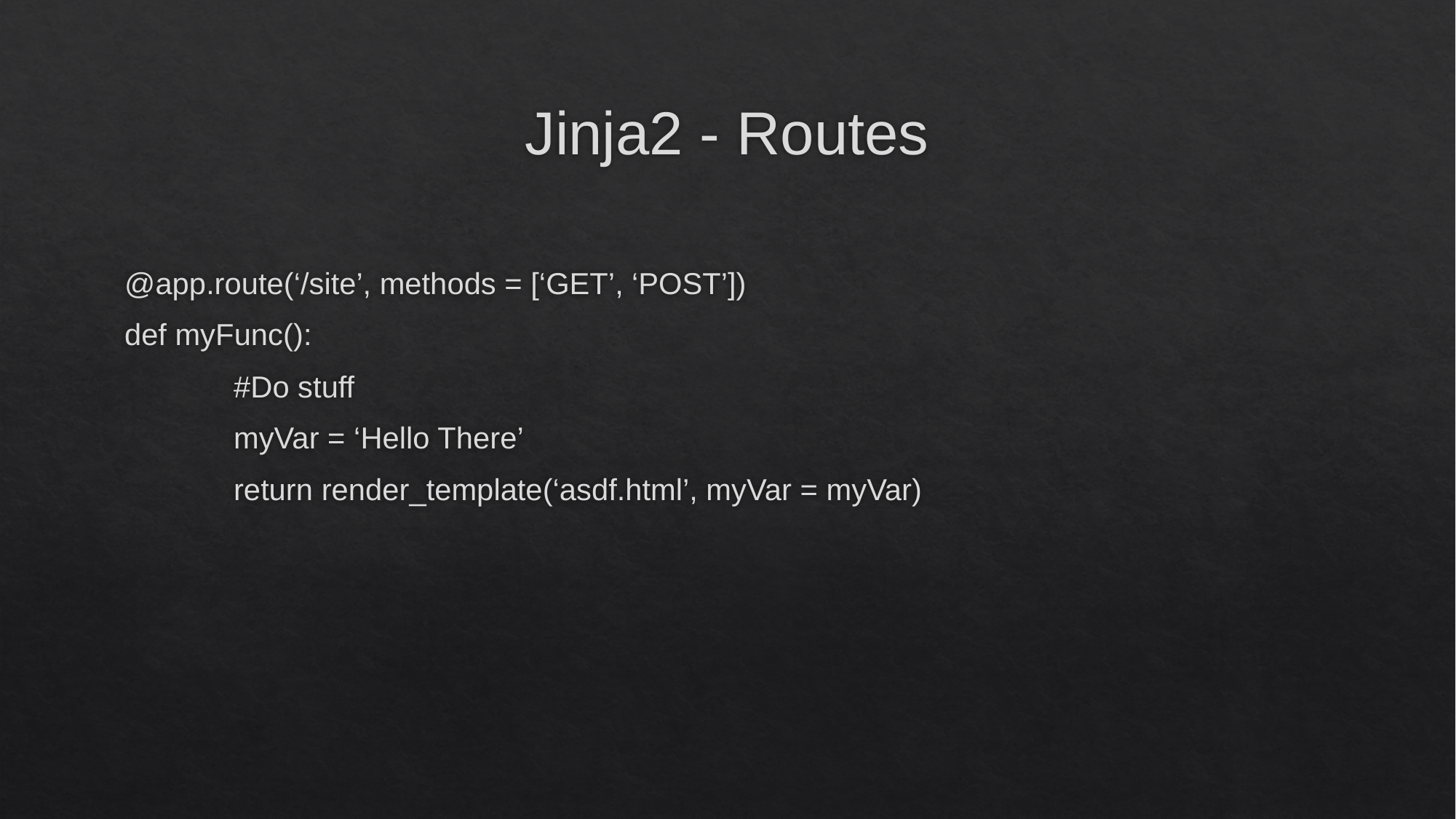

# Jinja2 - Routes

@app.route(‘/site’, methods = [‘GET’, ‘POST’])
def myFunc():
	#Do stuff
	myVar = ‘Hello There’
	return render_template(‘asdf.html’, myVar = myVar)